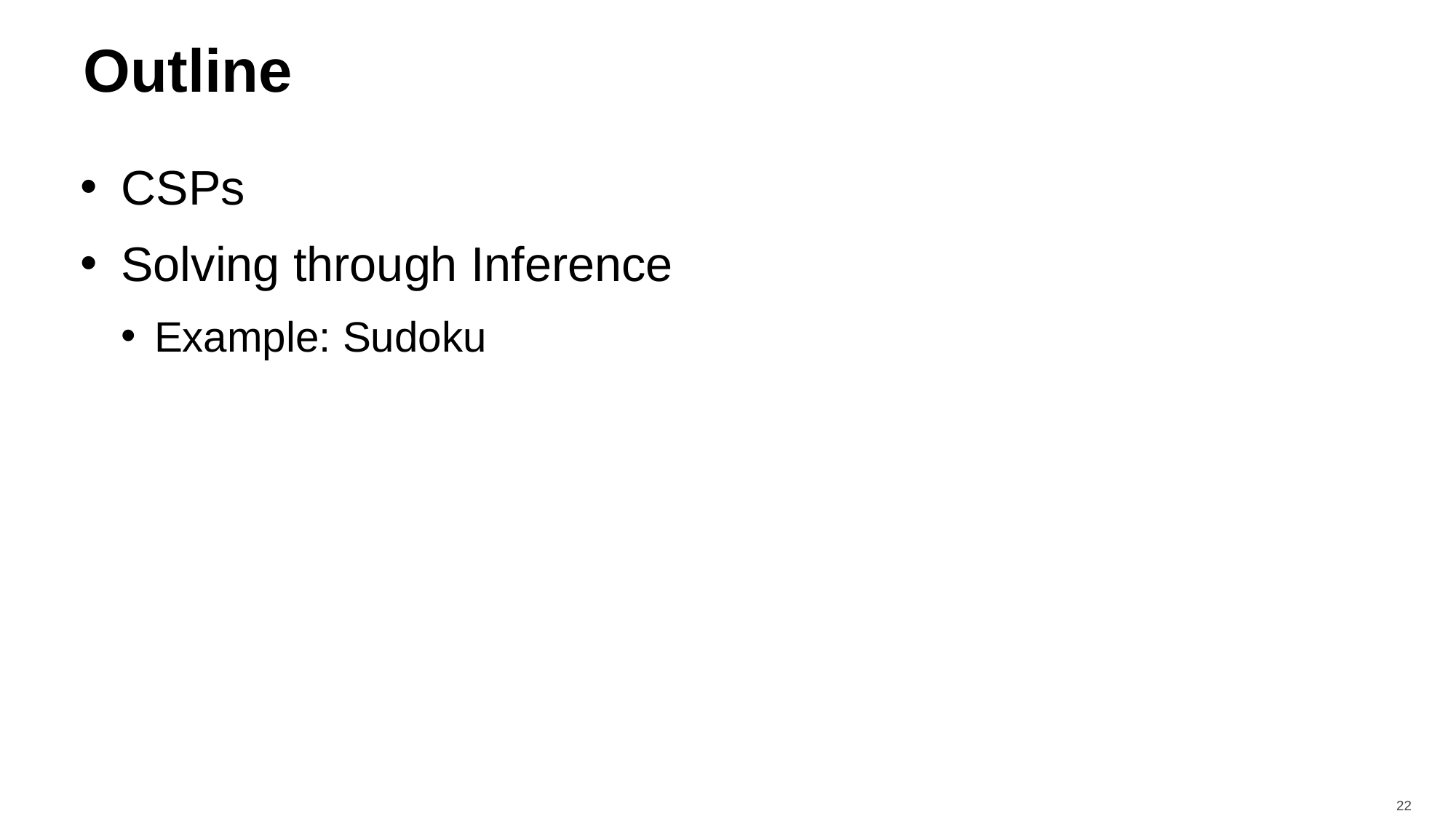

# Outline
CSPs
Solving through Inference
Example: Sudoku
22